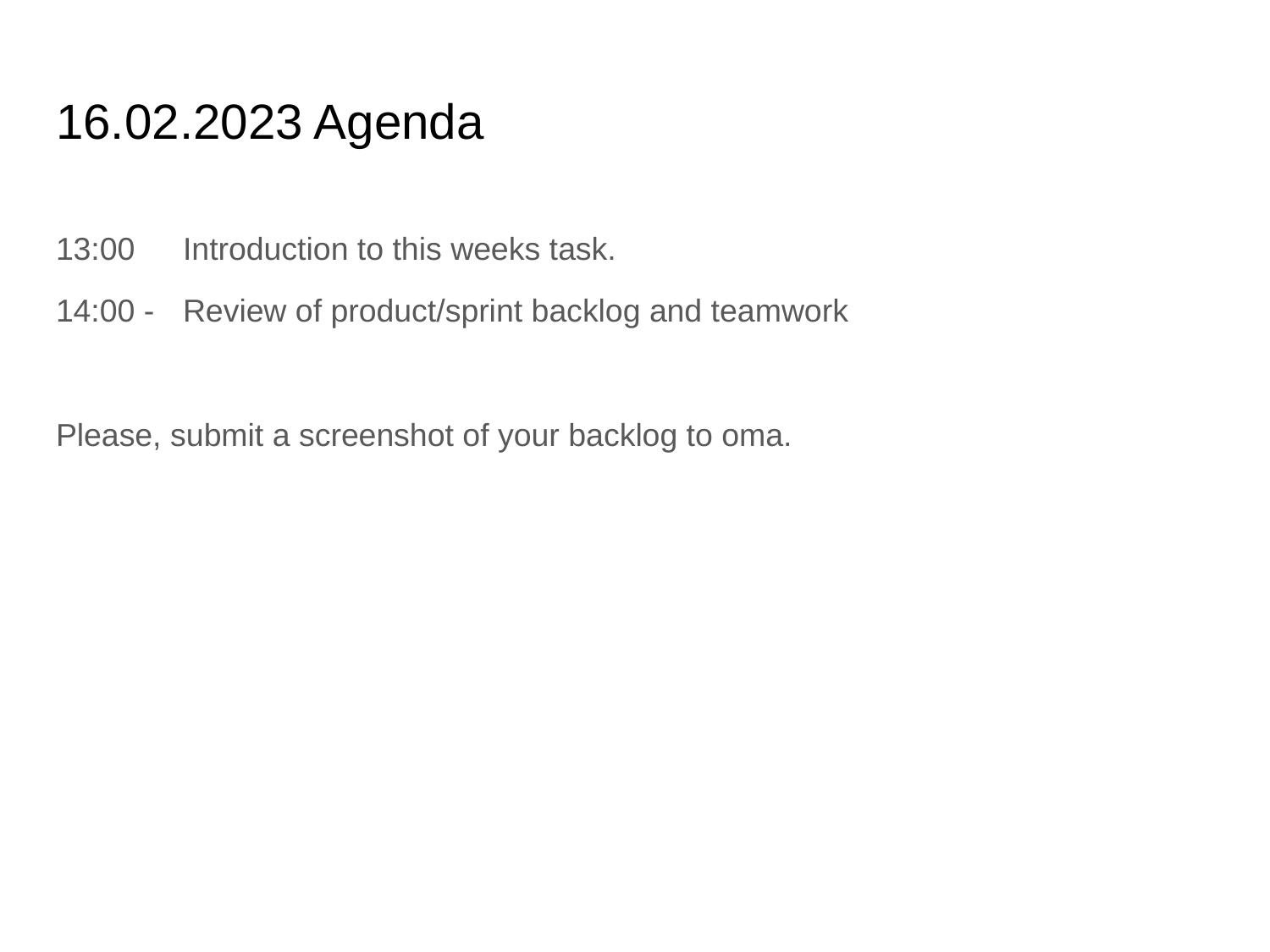

# 16.02.2023 Agenda
13:00	Introduction to this weeks task.
14:00 -	Review of product/sprint backlog and teamwork

Please, submit a screenshot of your backlog to oma.